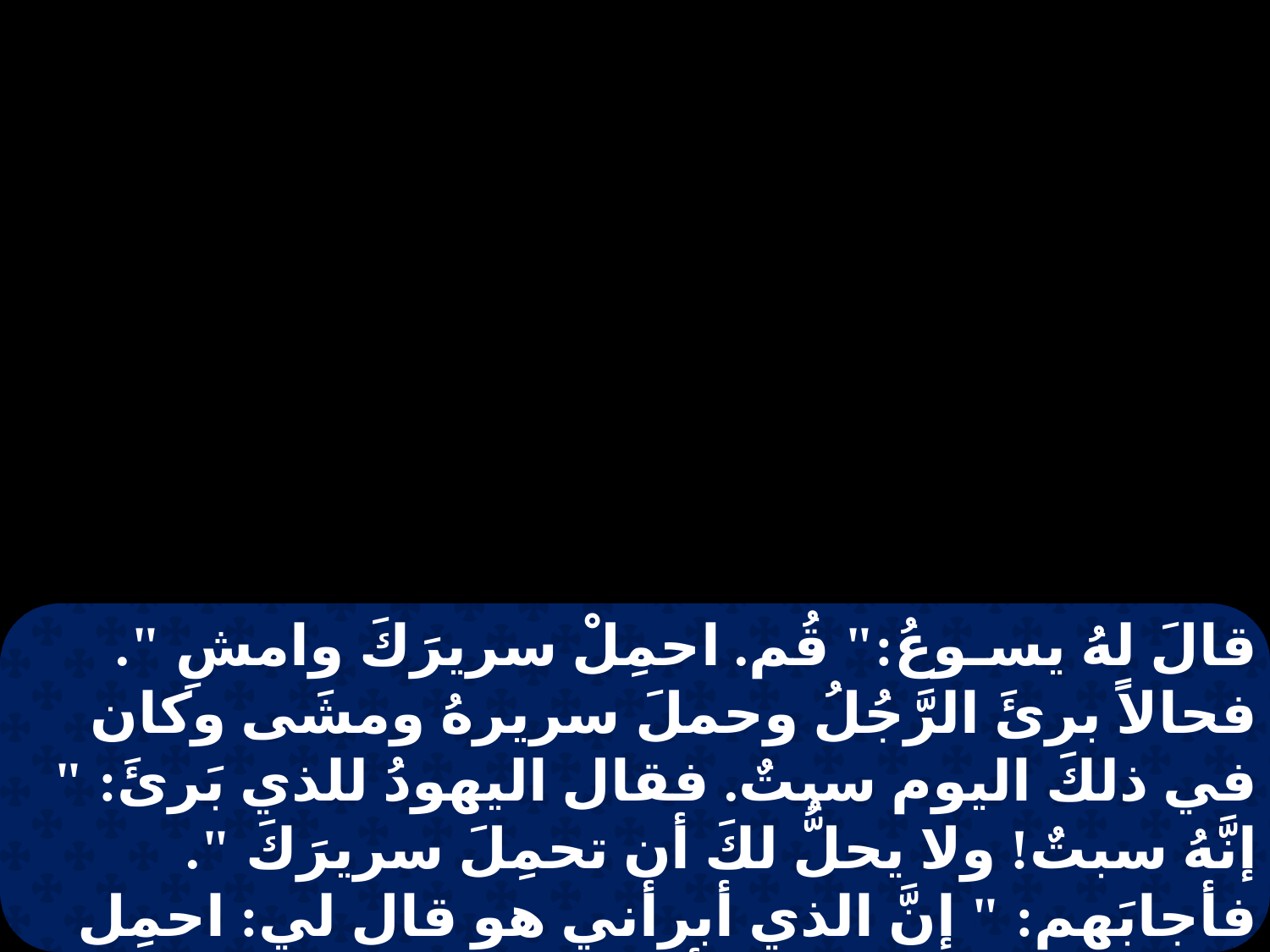

قالَ لهُ يسـوعُ:" قُم. احمِلْ سريرَكَ وامشِ ". فحالاً برئَ الرَّجُلُ وحملَ سريرهُ ومشَى وكان في ذلكَ اليوم سبتٌ. فقال اليهودُ للذي بَرئَ: " إنَّهُ سبتٌ! ولا يحلُّ لكَ أن تحمِلَ سريرَكَ ". فأجابَهم: " إنَّ الذي أبرأني هو قال لي: احمِل سريرَكَ وامشِ ". فسألوهُ قائلين: " مَن هو الإنسانُ الذي قال لكَ: احمِل سريرَكَ وامشِ؟".